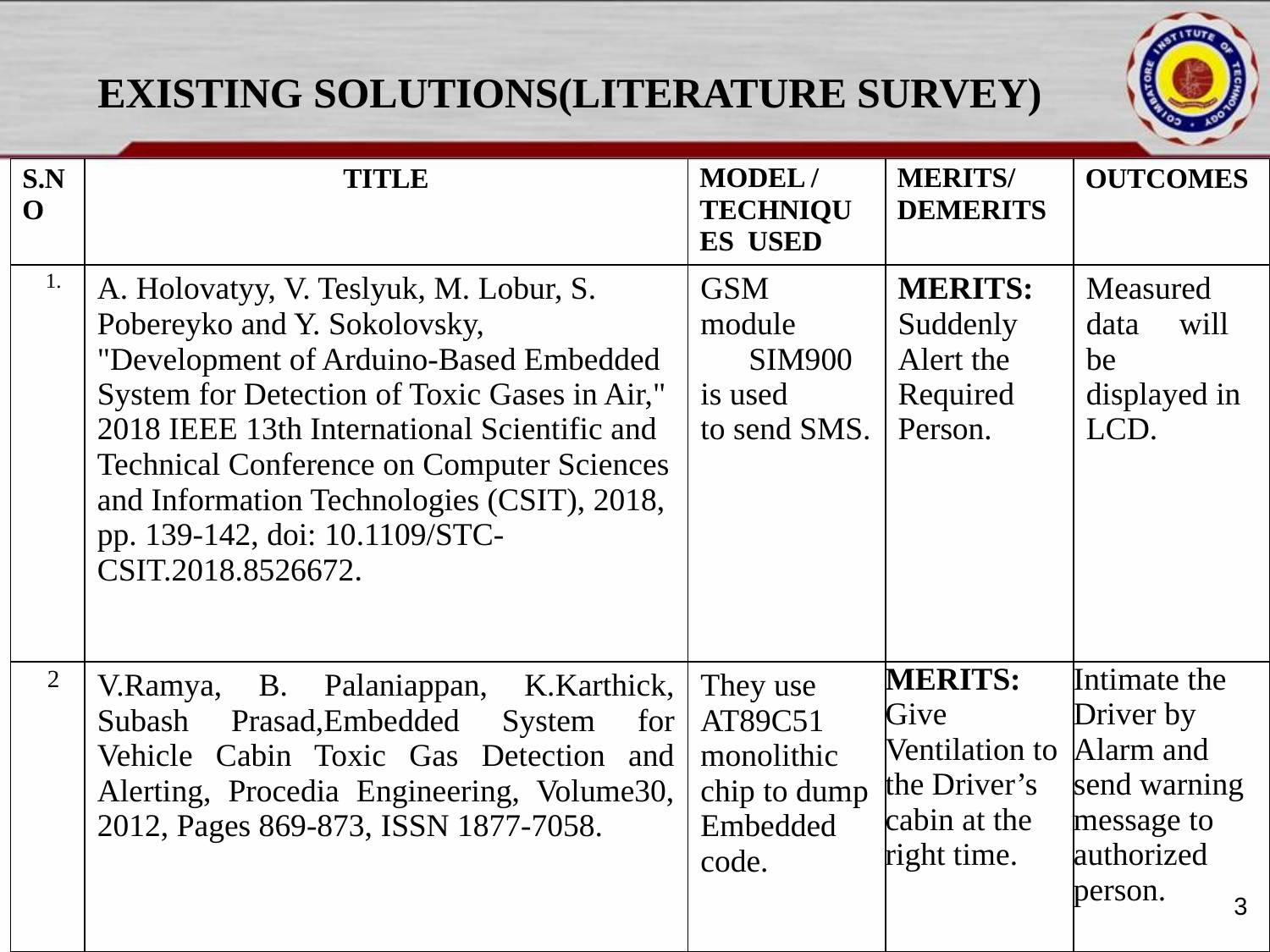

# EXISTING SOLUTIONS(LITERATURE SURVEY)
| S.NO | TITLE | MODEL / TECHNIQUES USED | MERITS/ DEMERITS | OUTCOMES |
| --- | --- | --- | --- | --- |
| 1. | A. Holovatyy, V. Teslyuk, M. Lobur, S. Pobereyko and Y. Sokolovsky, "Development of Arduino-Based Embedded System for Detection of Toxic Gases in Air," 2018 IEEE 13th International Scientific and Technical Conference on Computer Sciences and Information Technologies (CSIT), 2018, pp. 139-142, doi: 10.1109/STC-CSIT.2018.8526672. | GSM module SIM900 is used to send SMS. | MERITS: Suddenly Alert the Required Person. | Measured data will be displayed in LCD. |
| 2 | V.Ramya, B. Palaniappan, K.Karthick, Subash Prasad,Embedded System for Vehicle Cabin Toxic Gas Detection and Alerting, Procedia Engineering, Volume30, 2012, Pages 869-873, ISSN 1877-7058. | They use AT89C51 monolithic chip to dump Embedded code. | MERITS: Give Ventilation to the Driver’s cabin at the right time. | Intimate the Driver by Alarm and send warning message to authorized person. |
3